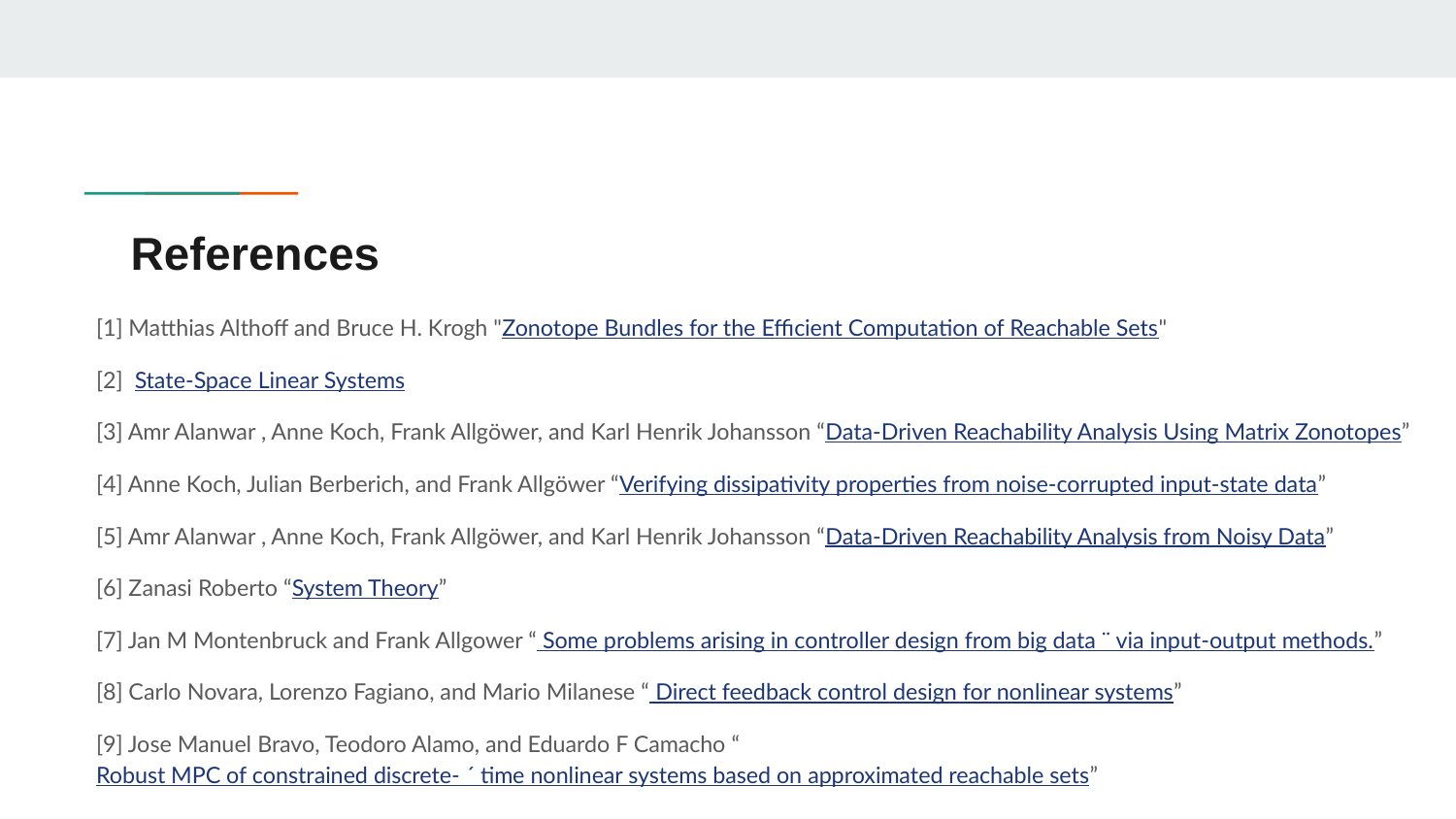

# References
[1] Matthias Althoff and Bruce H. Krogh "Zonotope Bundles for the Efficient Computation of Reachable Sets"
[2]  State-Space Linear Systems
[3] Amr Alanwar , Anne Koch, Frank Allgöwer, and Karl Henrik Johansson “Data-Driven Reachability Analysis Using Matrix Zonotopes”
[4] Anne Koch, Julian Berberich, and Frank Allgöwer “Verifying dissipativity properties from noise-corrupted input-state data”
[5] Amr Alanwar , Anne Koch, Frank Allgöwer, and Karl Henrik Johansson “Data-Driven Reachability Analysis from Noisy Data”
[6] Zanasi Roberto “System Theory”
[7] Jan M Montenbruck and Frank Allgower “ Some problems arising in controller design from big data ¨ via input-output methods.”
[8] Carlo Novara, Lorenzo Fagiano, and Mario Milanese “ Direct feedback control design for nonlinear systems”
[9] Jose Manuel Bravo, Teodoro Alamo, and Eduardo F Camacho “Robust MPC of constrained discrete- ´ time nonlinear systems based on approximated reachable sets”